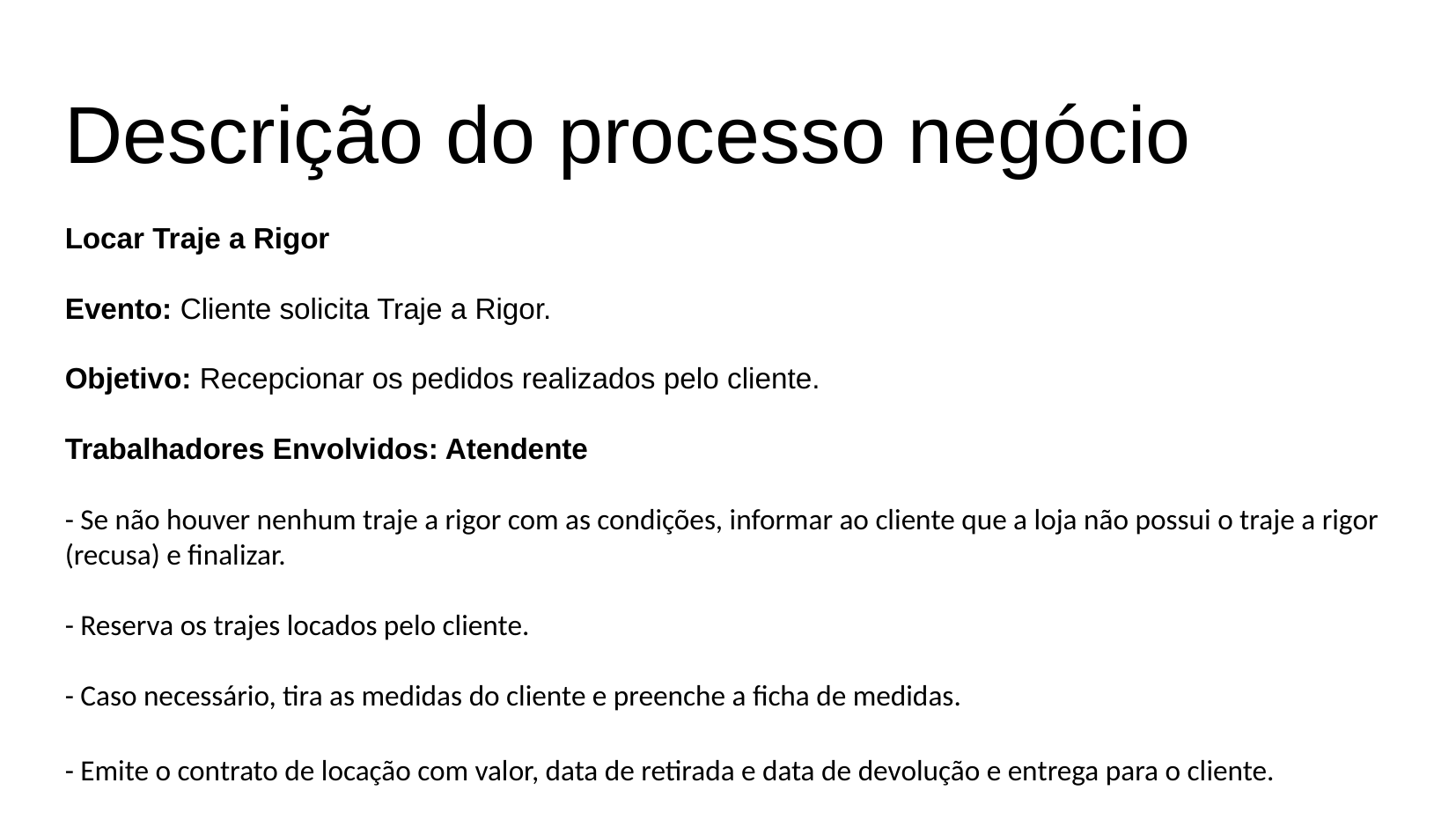

Descrição do processo negócio
Locar Traje a Rigor

Evento: Cliente solicita Traje a Rigor.

Objetivo: Recepcionar os pedidos realizados pelo cliente.

Trabalhadores Envolvidos: Atendente

- Se não houver nenhum traje a rigor com as condições, informar ao cliente que a loja não possui o traje a rigor (recusa) e finalizar.

- Reserva os trajes locados pelo cliente.

- Caso necessário, tira as medidas do cliente e preenche a ficha de medidas.
- Emite o contrato de locação com valor, data de retirada e data de devolução e entrega para o cliente.